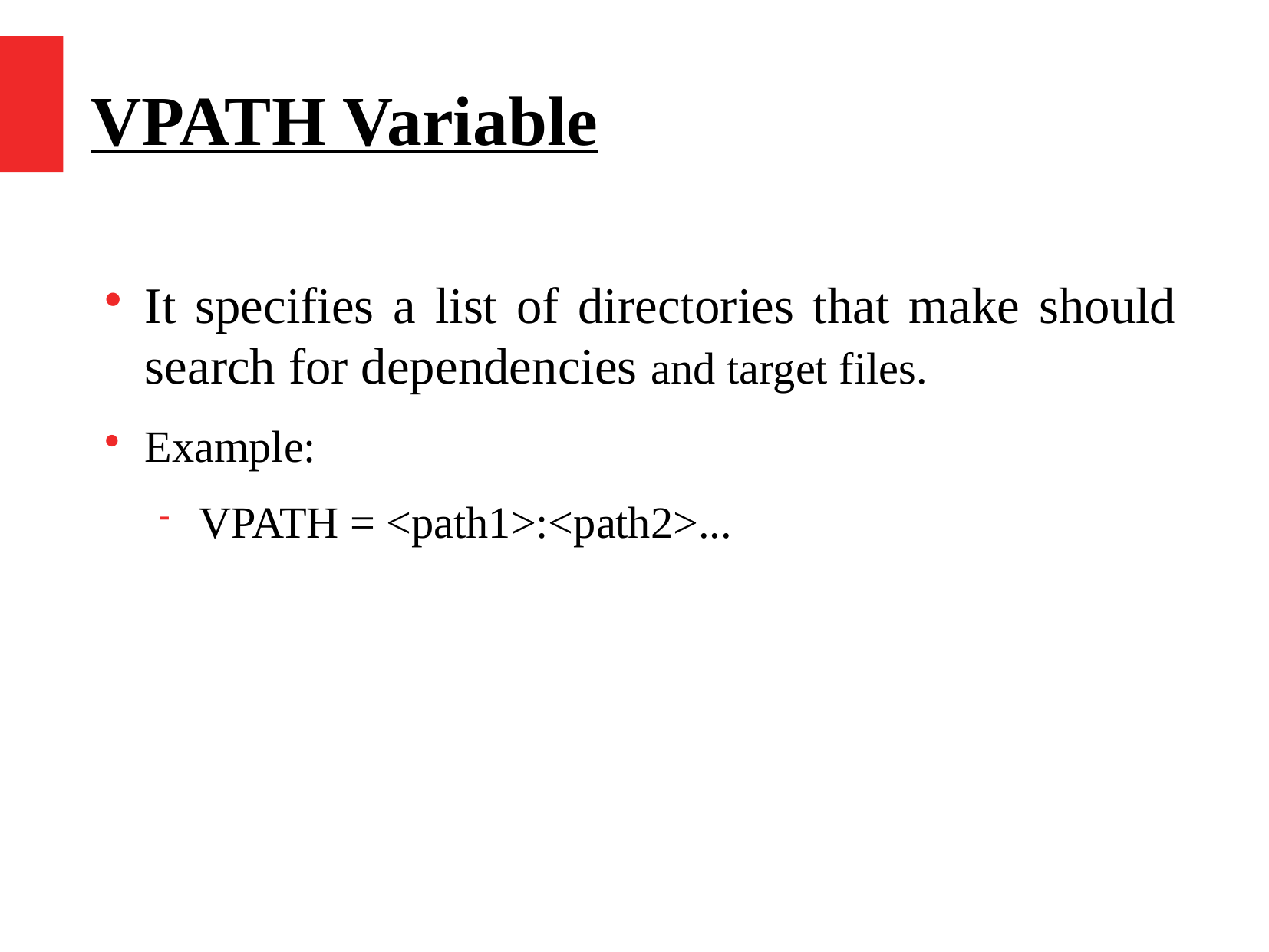

VPATH Variable
It specifies a list of directories that make should search for dependencies and target files.
Example:
VPATH = <path1>:<path2>...